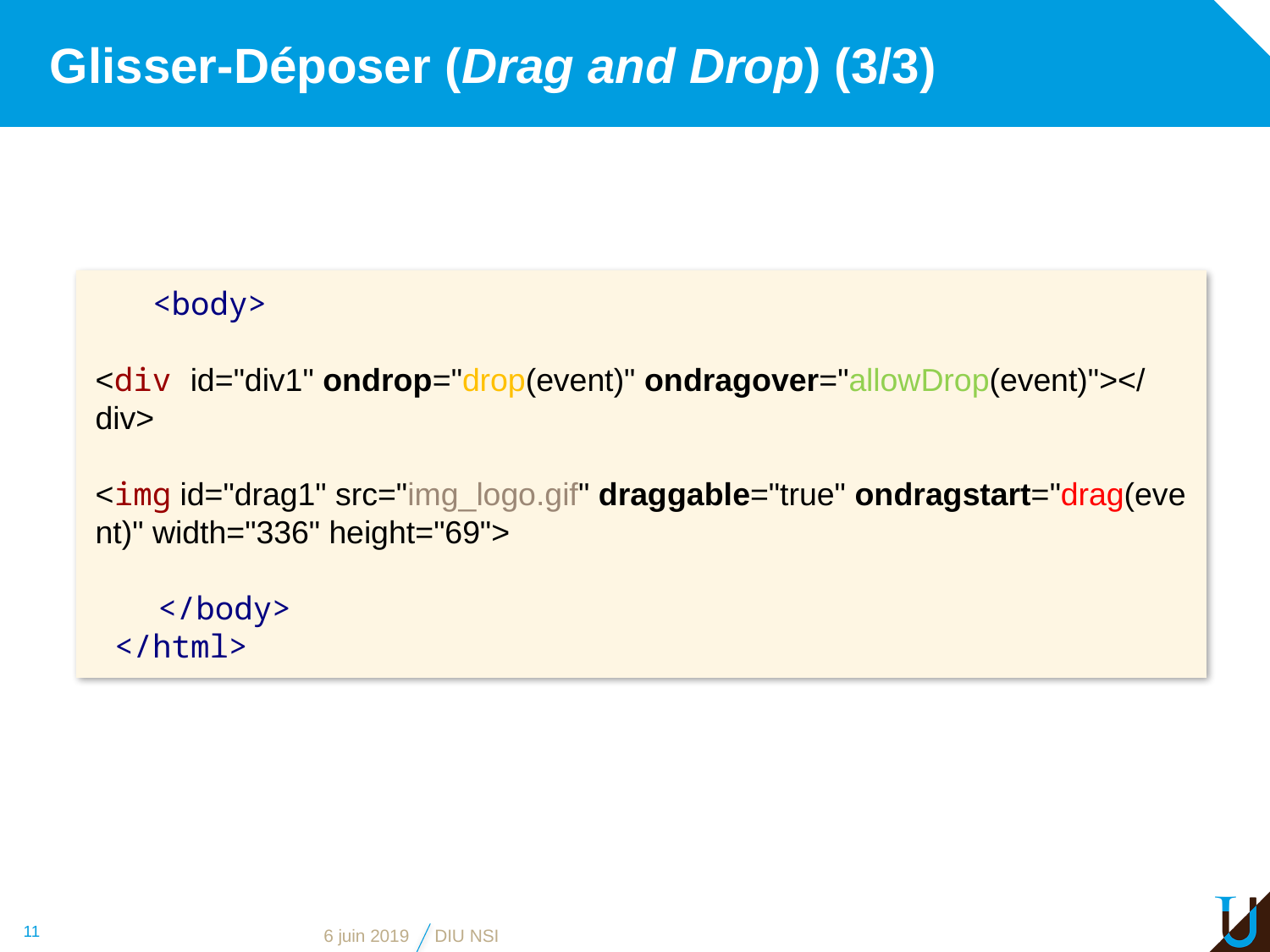

# Glisser-Déposer (Drag and Drop) (3/3)
   <body>
<div id="div1" ondrop="drop(event)" ondragover="allowDrop(event)"></div>
<img id="drag1" src="img_logo.gif" draggable="true" ondragstart="drag(event)" width="336" height="69">
       </body>
 </html>
11
6 juin 2019
DIU NSI